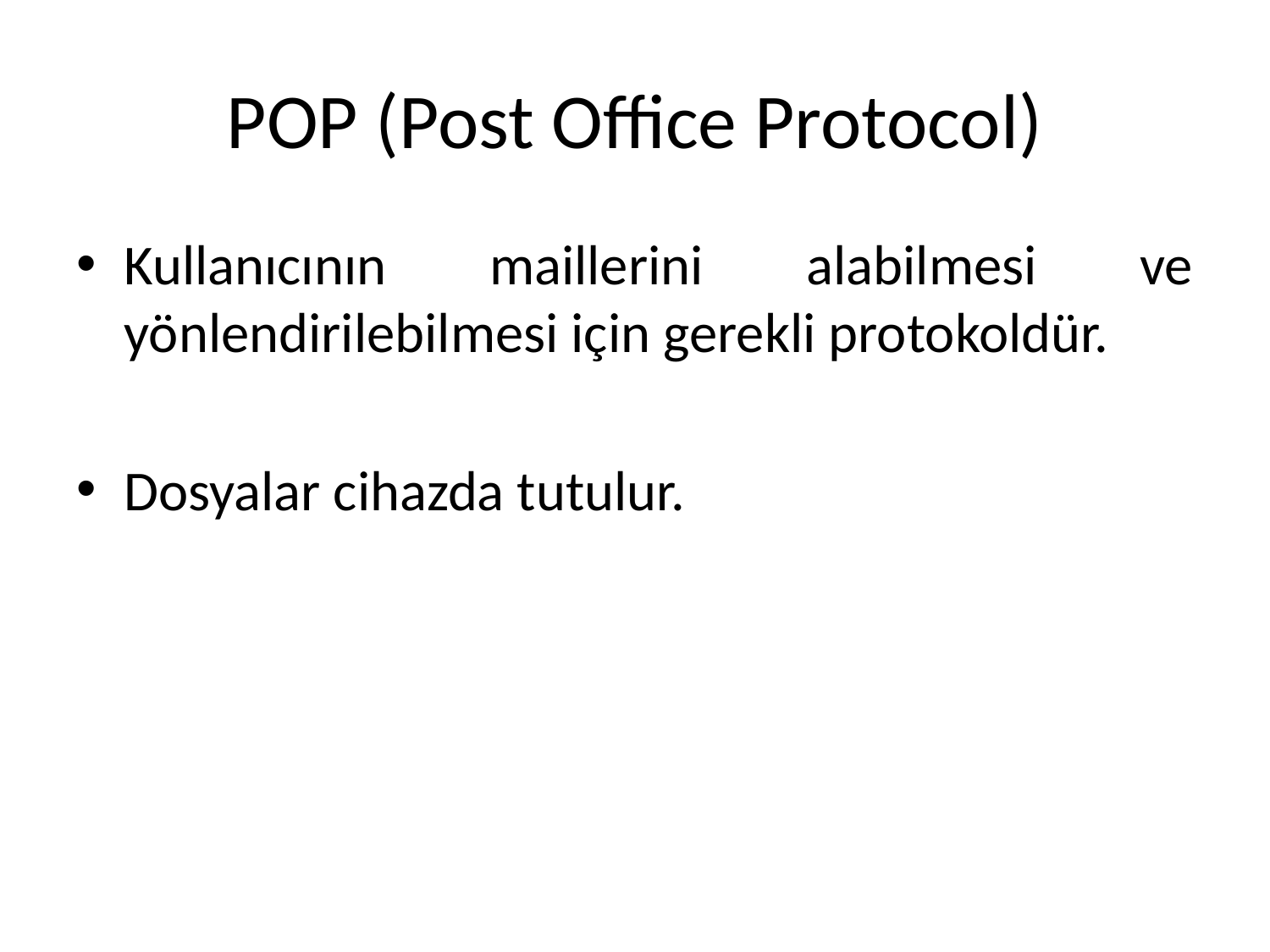

# POP (Post Office Protocol)
Kullanıcının maillerini alabilmesi ve yönlendirilebilmesi için gerekli protokoldür.

Dosyalar cihazda tutulur.